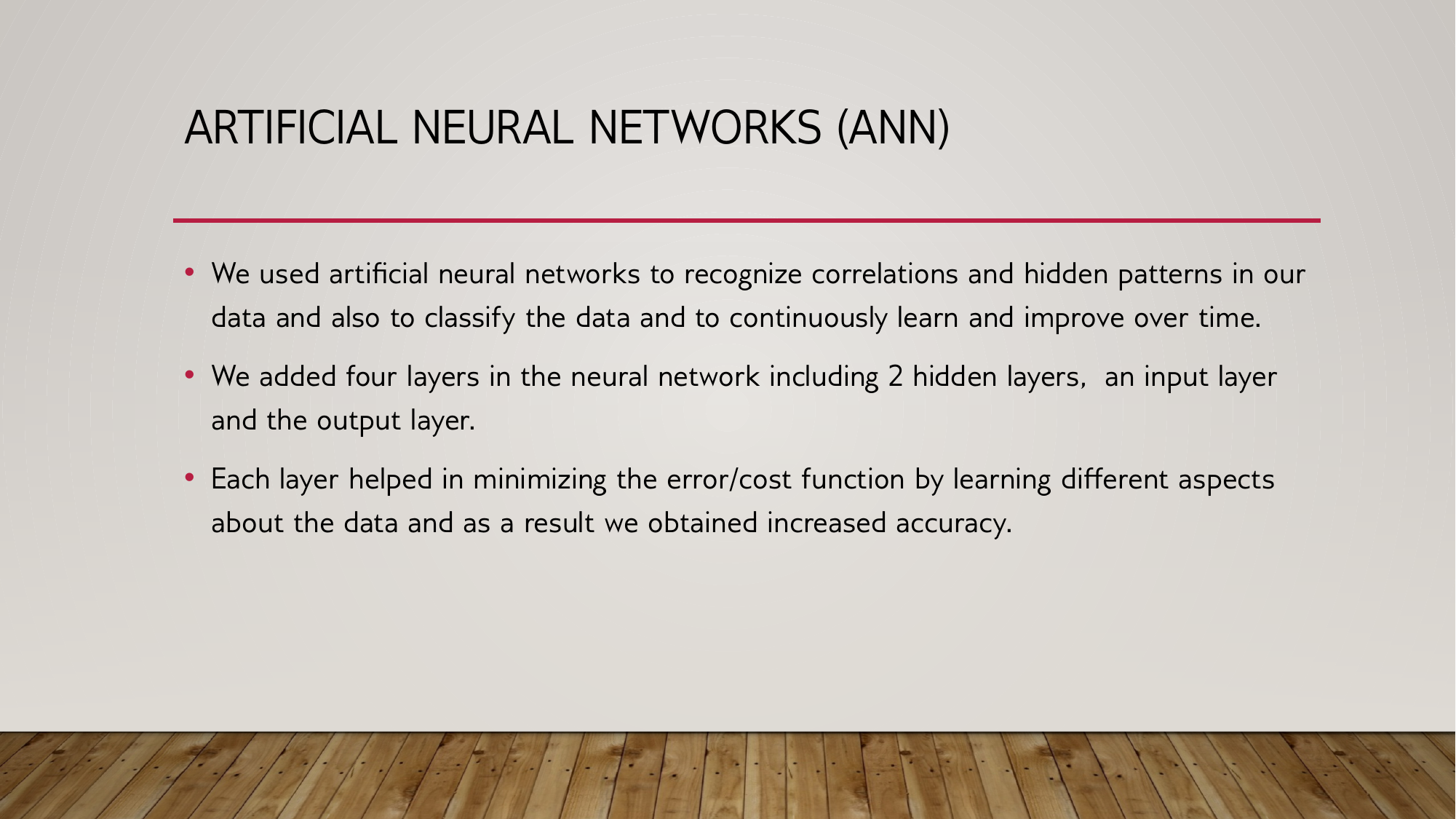

# Artificial Neural Networks (ann)
We used artificial neural networks to recognize correlations and hidden patterns in our data and also to classify the data and to continuously learn and improve over time.
We added four layers in the neural network including 2 hidden layers,  an input layer and the output layer.
Each layer helped in minimizing the error/cost function by learning different aspects about the data and as a result we obtained increased accuracy.